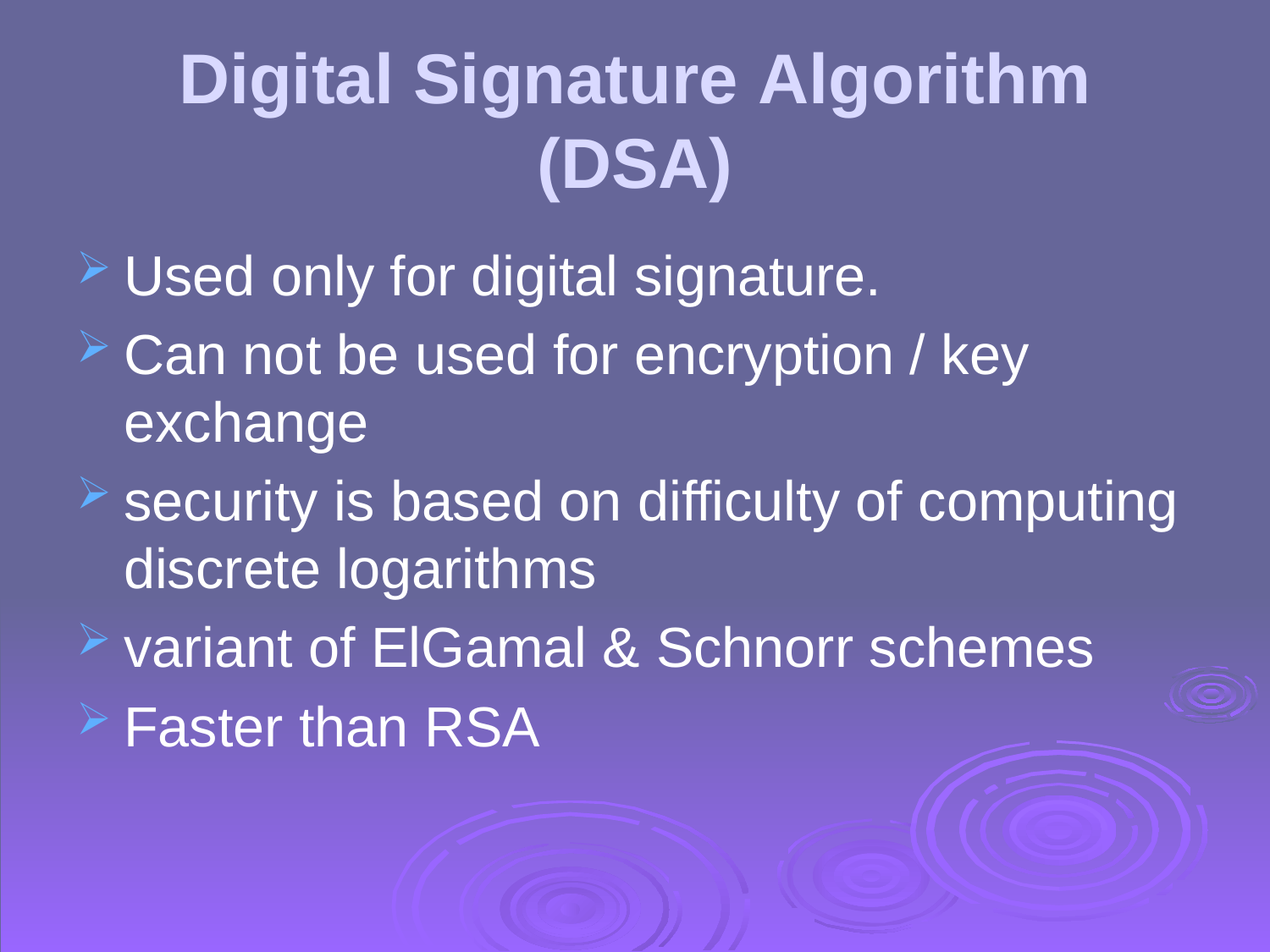

# Digital Signature Algorithm (DSA)
Used only for digital signature.
Can not be used for encryption / key exchange
security is based on difficulty of computing discrete logarithms
variant of ElGamal & Schnorr schemes
Faster than RSA